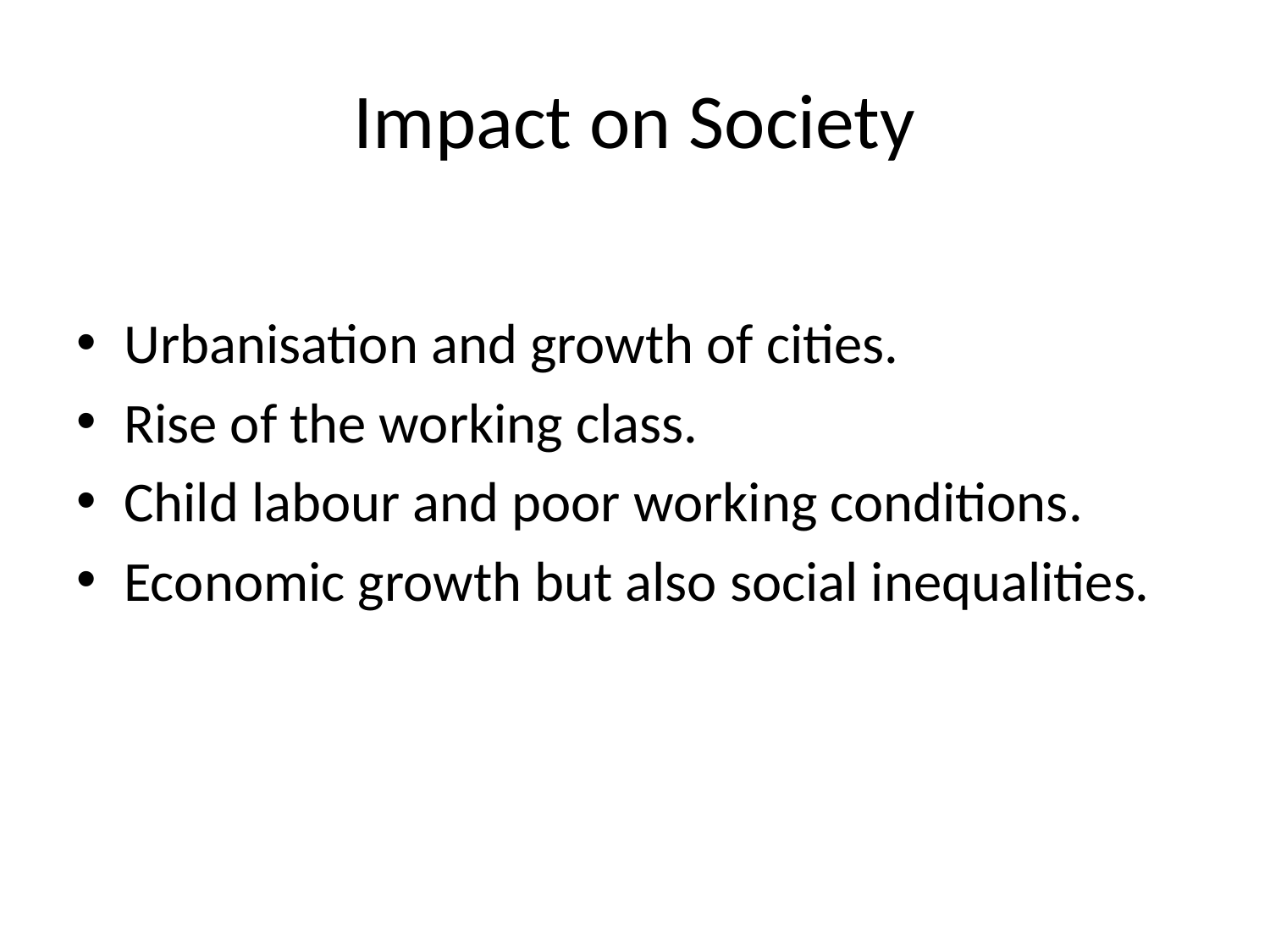

# Impact on Society

Urbanisation and growth of cities.
Rise of the working class.
Child labour and poor working conditions.
Economic growth but also social inequalities.